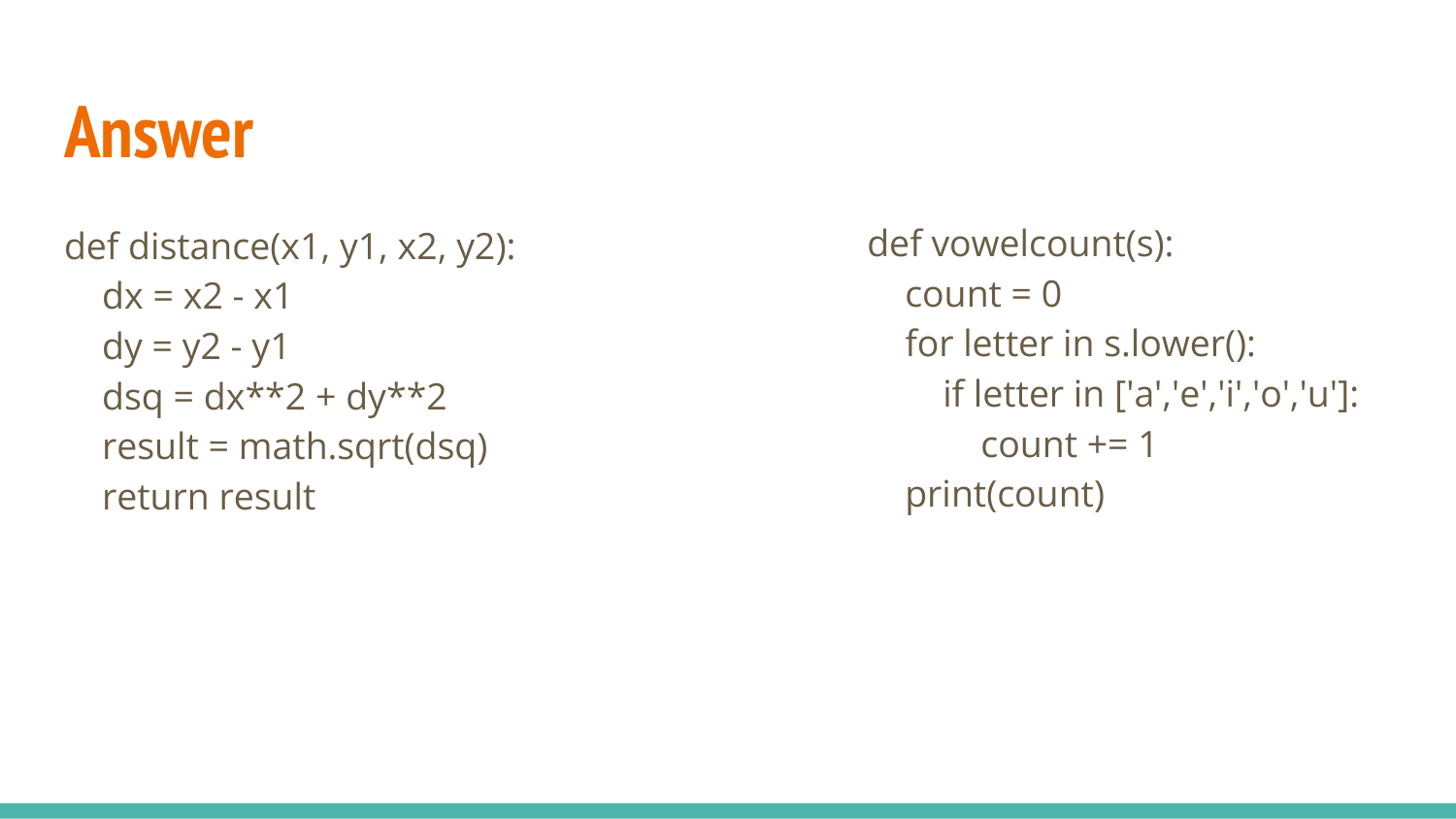

# Answer
def vowelcount(s):
    count = 0
    for letter in s.lower():
        if letter in ['a','e','i','o','u']:
            count += 1
    print(count)

def distance(x1, y1, x2, y2):
    dx = x2 - x1
    dy = y2 - y1
    dsq = dx**2 + dy**2
    result = math.sqrt(dsq)
    return result